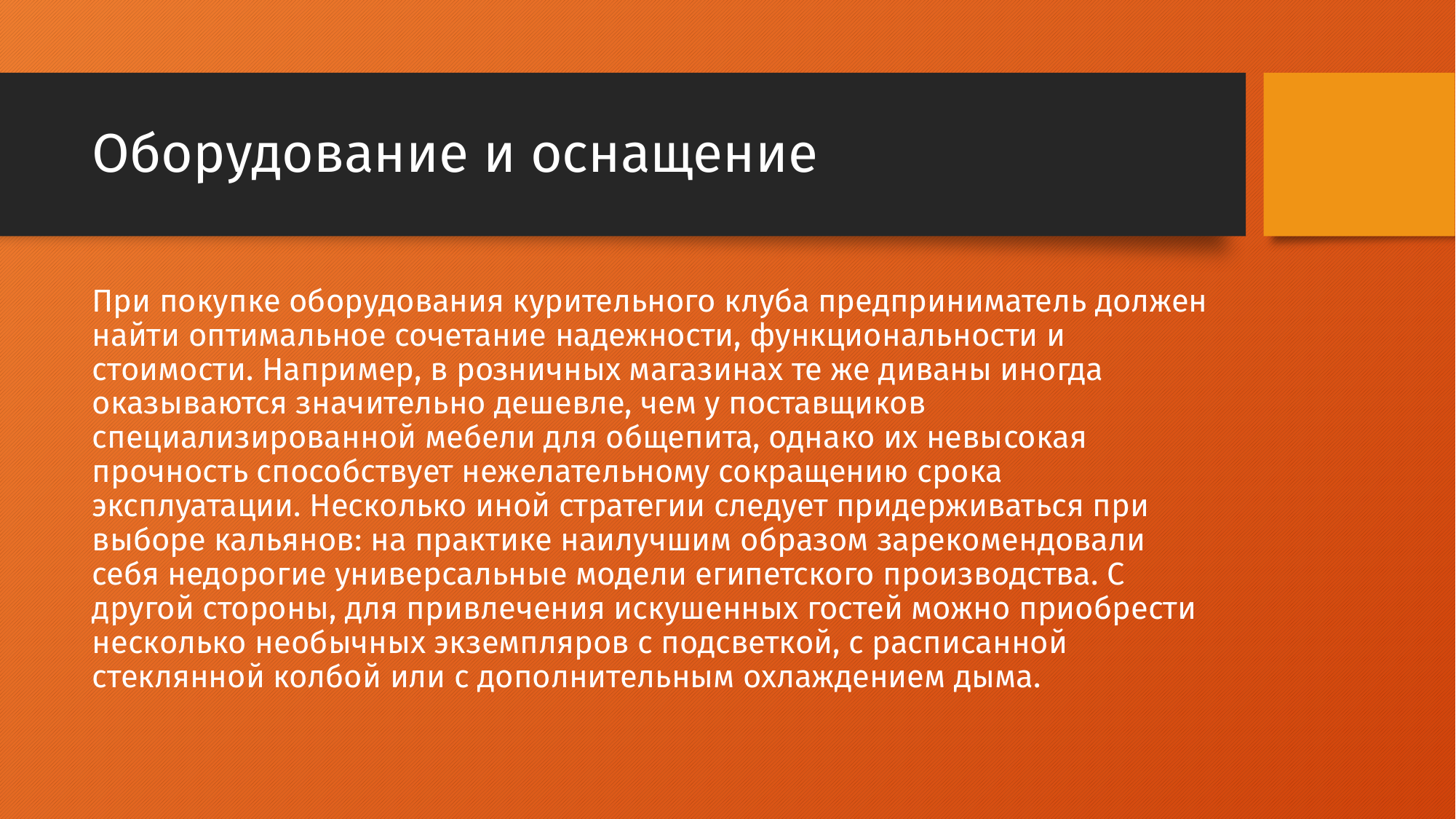

# Оборудование и оснащение
При покупке оборудования курительного клуба предприниматель должен найти оптимальное сочетание надежности, функциональности и стоимости. Например, в розничных магазинах те же диваны иногда оказываются значительно дешевле, чем у поставщиков специализированной мебели для общепита, однако их невысокая прочность способствует нежелательному сокращению срока эксплуатации. Несколько иной стратегии следует придерживаться при выборе кальянов: на практике наилучшим образом зарекомендовали себя недорогие универсальные модели египетского производства. С другой стороны, для привлечения искушенных гостей можно приобрести несколько необычных экземпляров с подсветкой, с расписанной стеклянной колбой или с дополнительным охлаждением дыма.